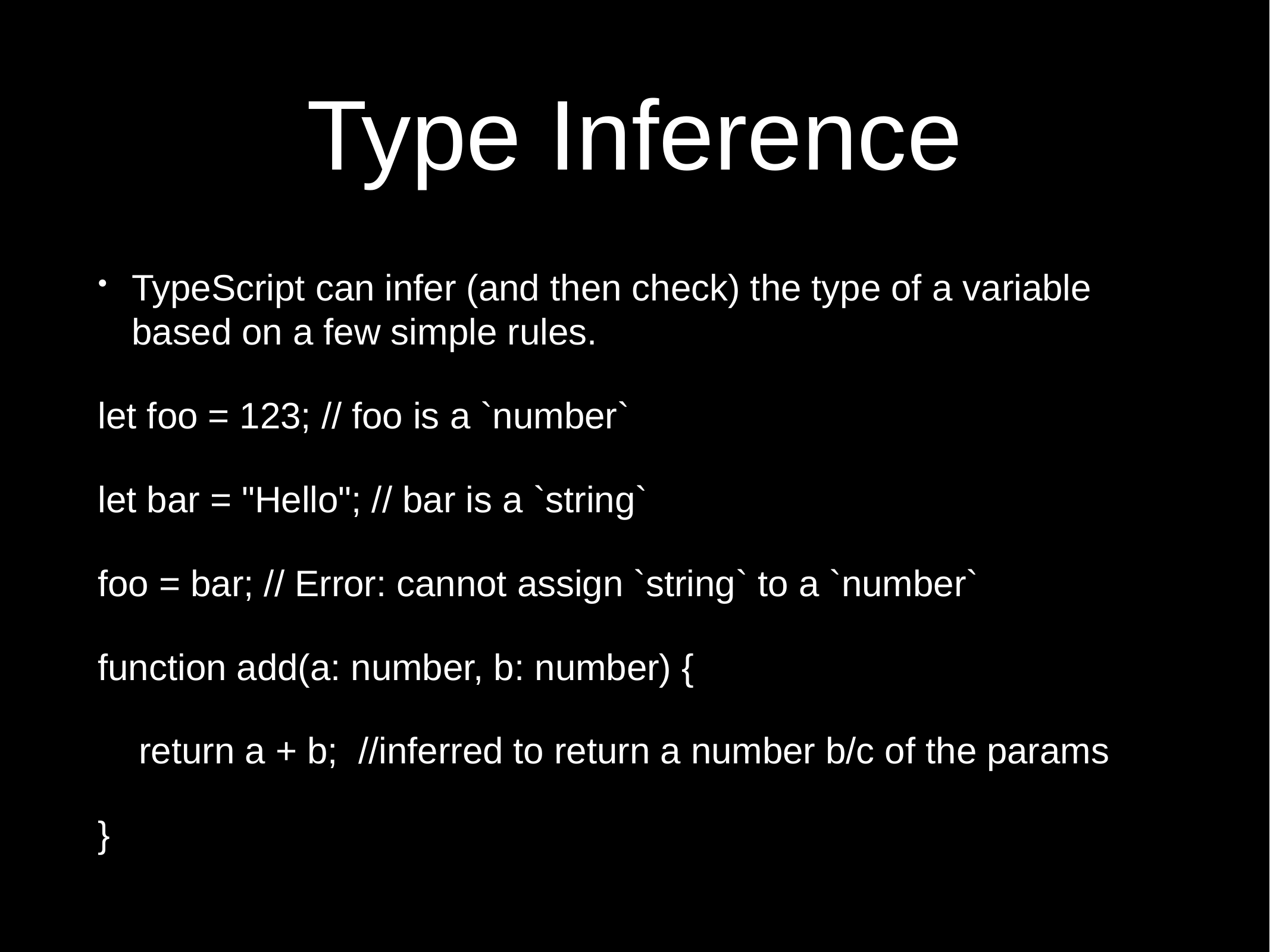

# Type Inference
TypeScript can infer (and then check) the type of a variable based on a few simple rules.
let foo = 123; // foo is a `number`
let bar = "Hello"; // bar is a `string`
foo = bar; // Error: cannot assign `string` to a `number`
function add(a: number, b: number) {
    return a + b;  //inferred to return a number b/c of the params
}